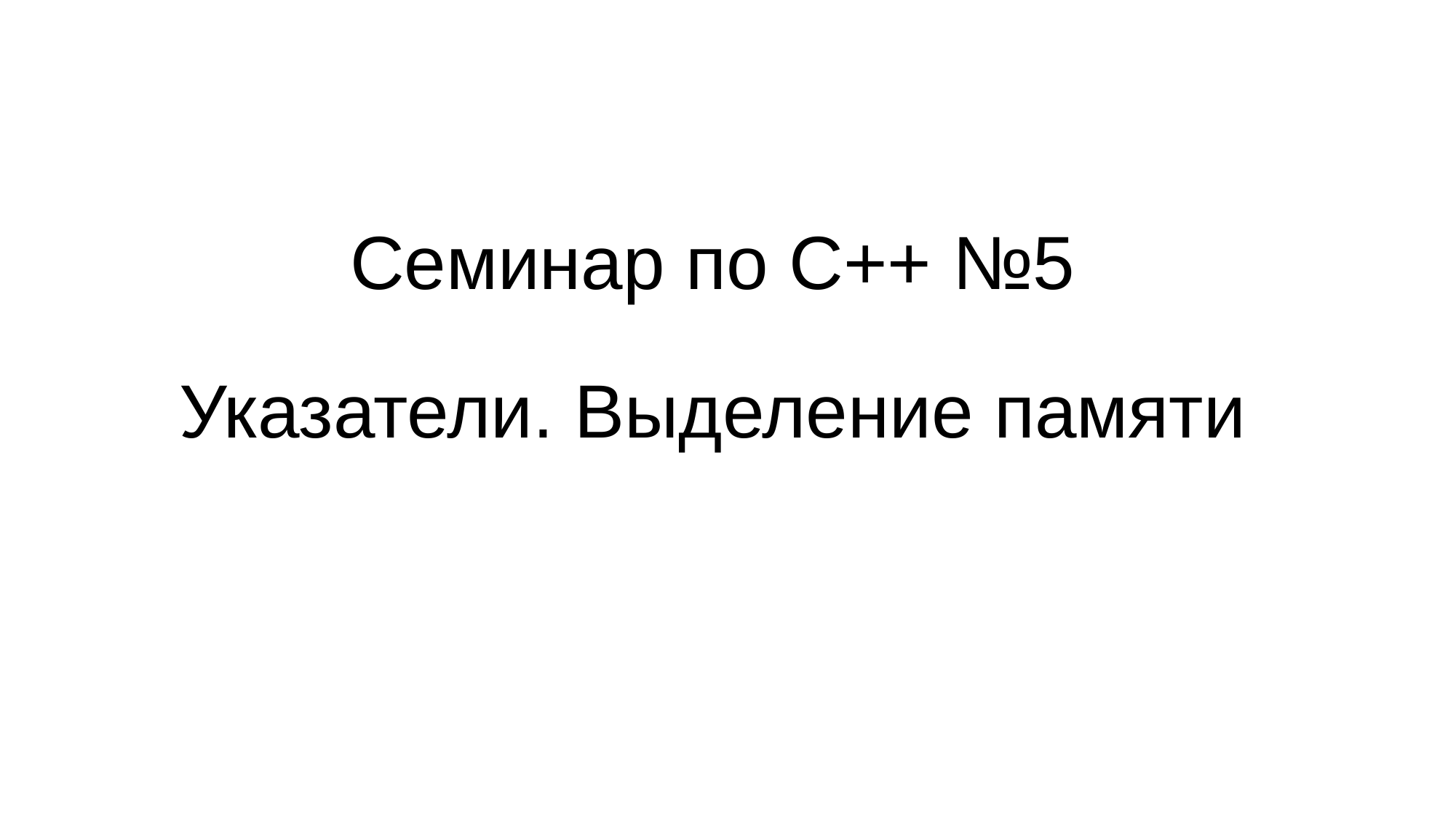

Семинар по C++ №5

Указатели. Выделение памяти